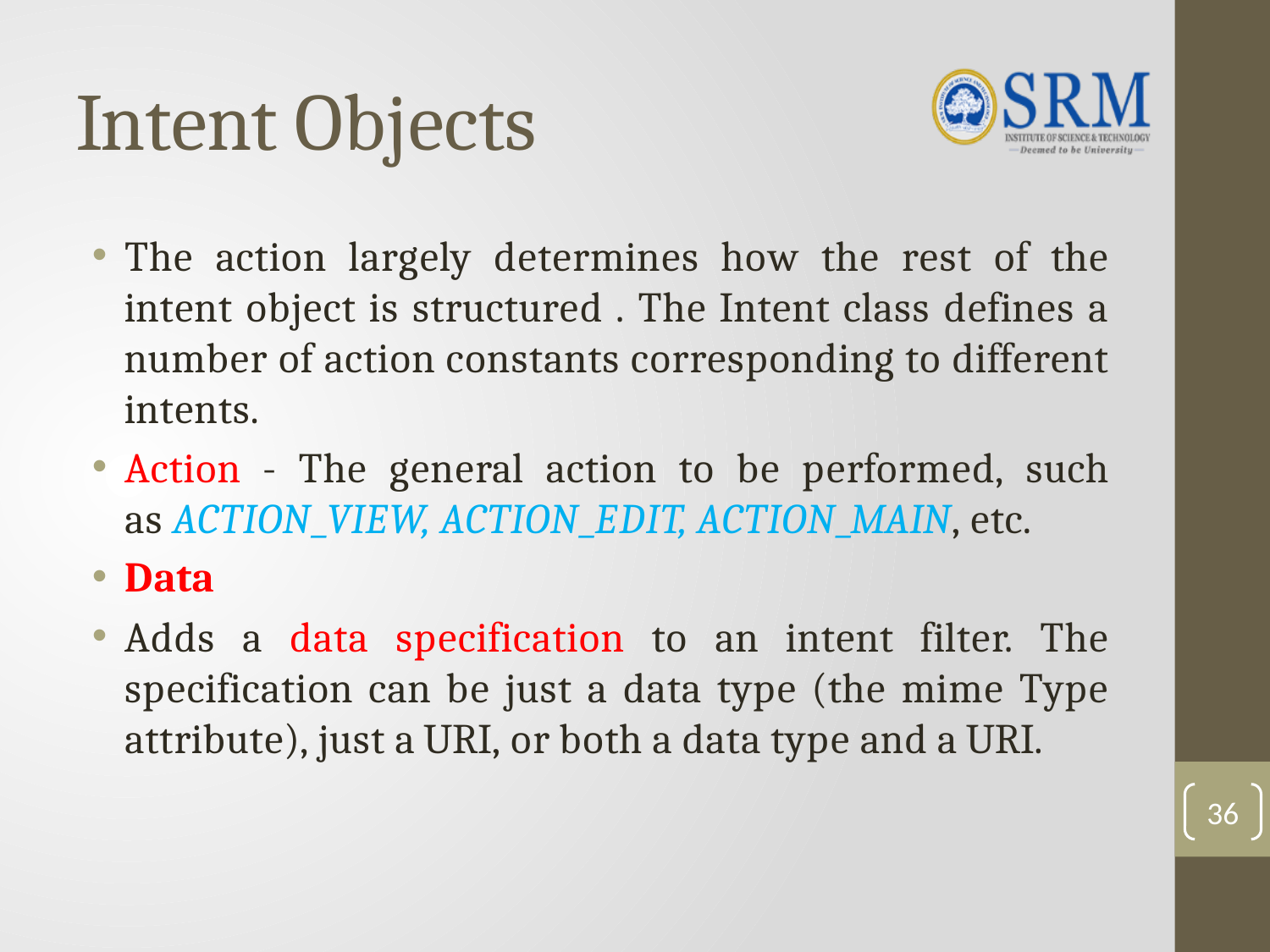

# Intent Objects
The action largely determines how the rest of the intent object is structured . The Intent class defines a number of action constants corresponding to different intents.
Action - The general action to be performed, such as ACTION_VIEW, ACTION_EDIT, ACTION_MAIN, etc.
Data
Adds a data specification to an intent filter. The specification can be just a data type (the mime Type attribute), just a URI, or both a data type and a URI.

36